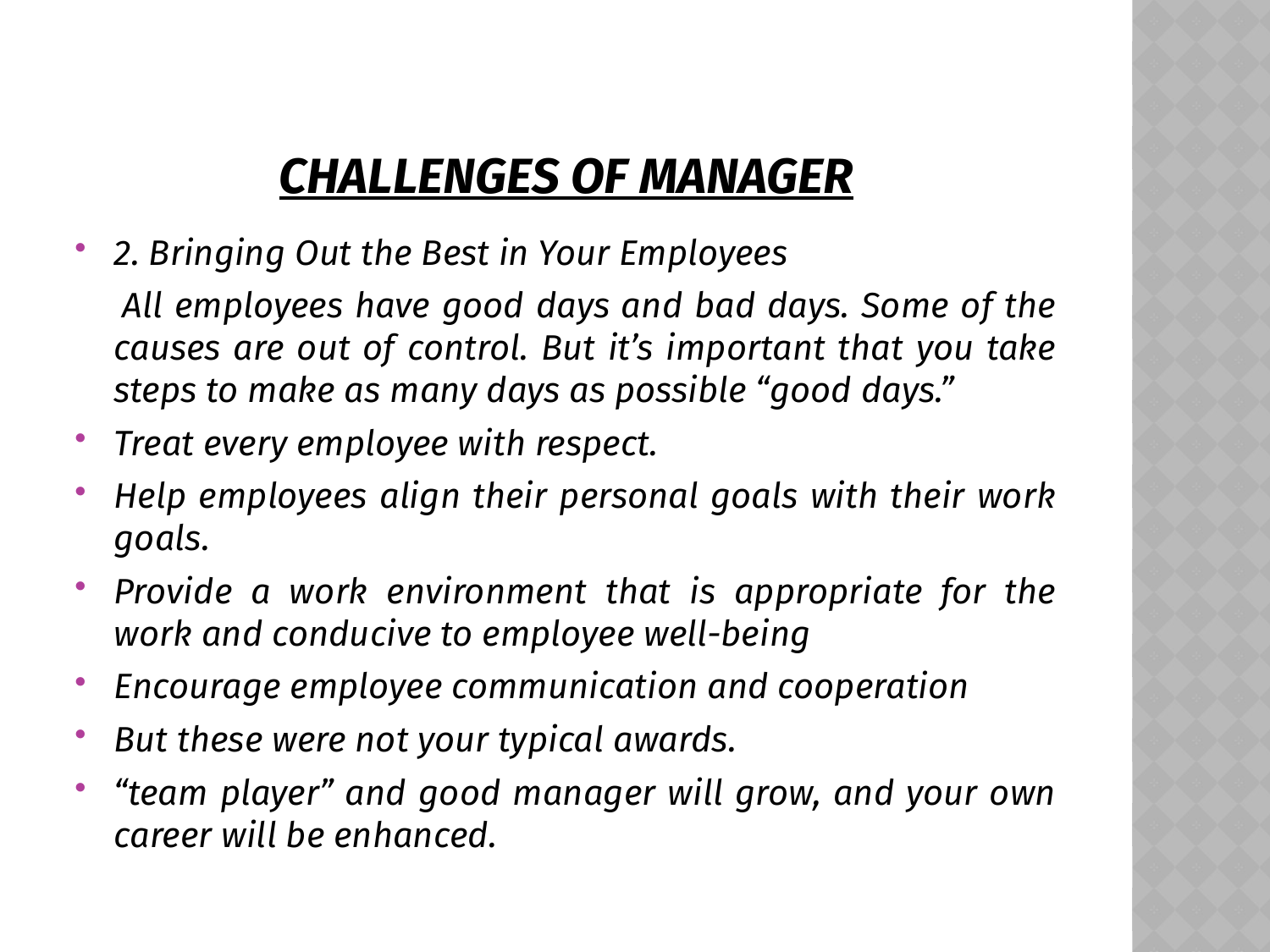

# Challenges of Manager
2. Bringing Out the Best in Your Employees
    All employees have good days and bad days. Some of the causes are out of control. But it’s important that you take steps to make as many days as possible “good days.”
Treat every employee with respect.
Help employees align their personal goals with their work goals.
Provide a work environment that is appropriate for the work and conducive to employee well-being
Encourage employee communication and cooperation
But these were not your typical awards.
“team player” and good manager will grow, and your own career will be enhanced.